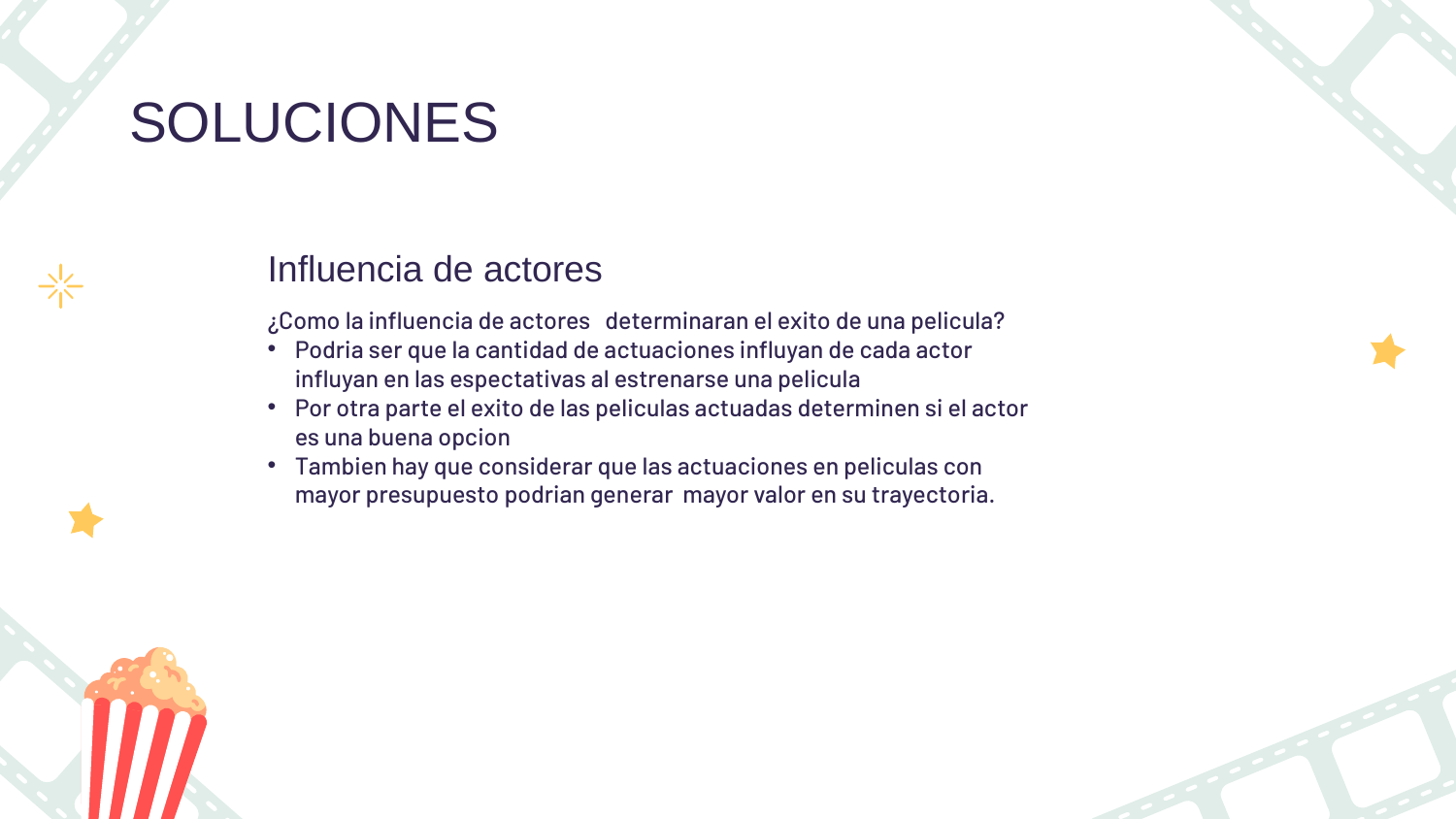

# SOLUCIONES

Influencia de actores
¿Como la influencia de actores   determinaran el exito de una pelicula?
Podria ser que la cantidad de actuaciones influyan de cada actor influyan en las espectativas al estrenarse una pelicula
Por otra parte el exito de las peliculas actuadas determinen si el actor es una buena opcion
Tambien hay que considerar que las actuaciones en peliculas con mayor presupuesto podrian generar  mayor valor en su trayectoria.